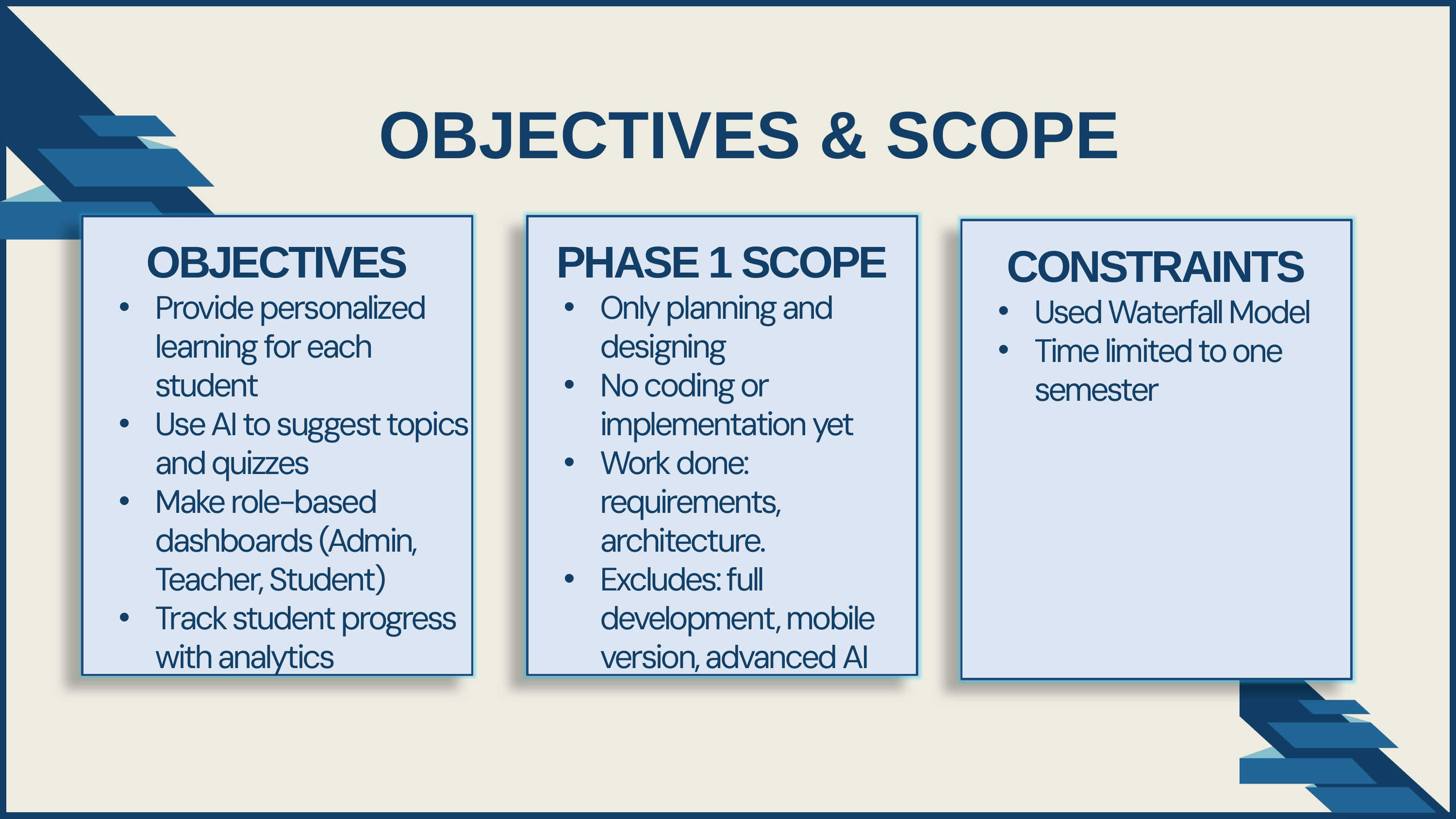

OBJECTIVES & SCOPE
OBJECTIVES
Provide personalized learning for each student
Use AI to suggest topics and quizzes
Make role-based dashboards (Admin, Teacher, Student)
Track student progress with analytics
PHASE 1 SCOPE
Only planning and designing
No coding or implementation yet
Work done: requirements, architecture.
Excludes: full development, mobile version, advanced AI
CONSTRAINTS
Used Waterfall Model
Time limited to one semester